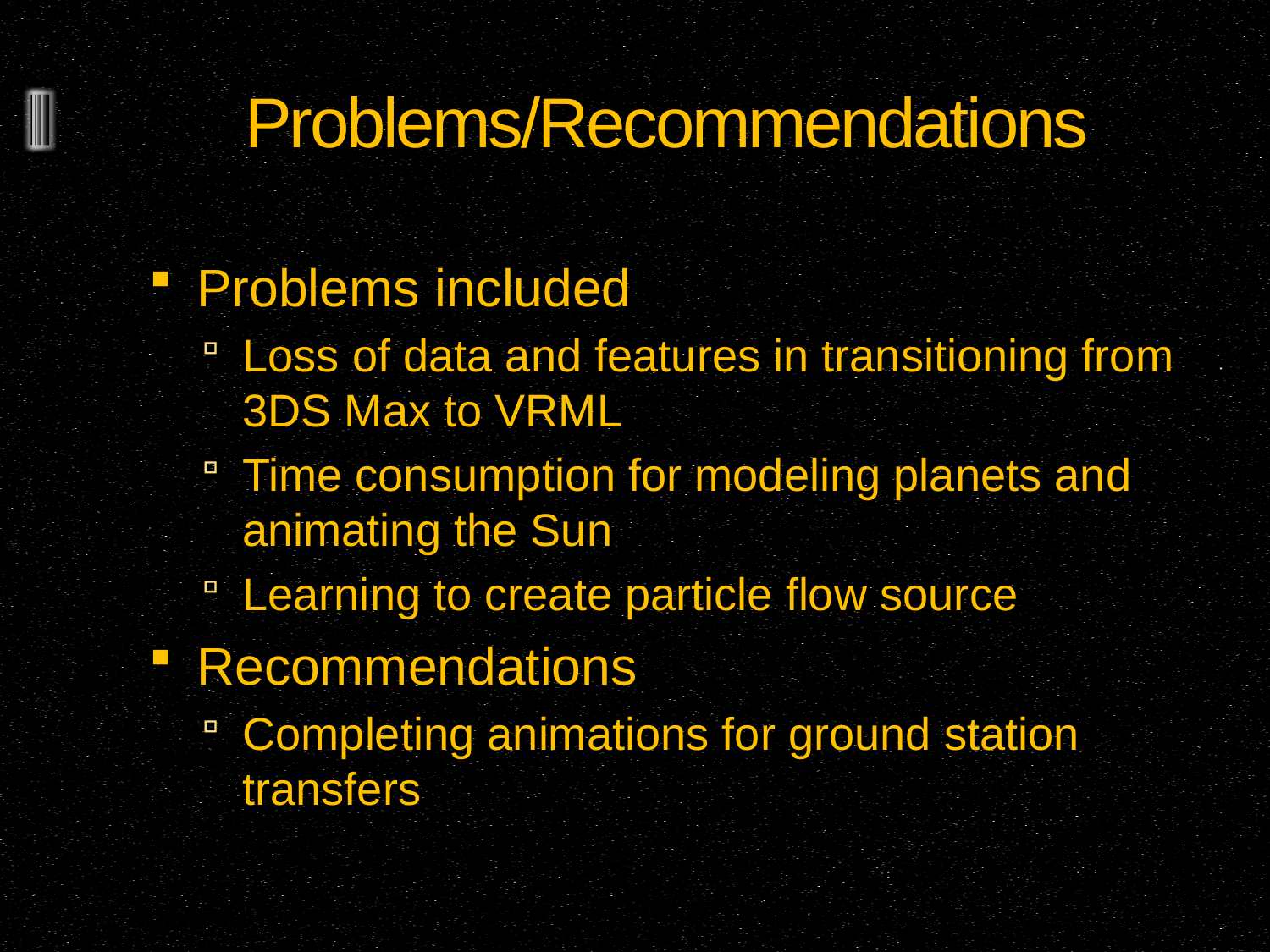

# Problems/Recommendations
Problems included
Loss of data and features in transitioning from 3DS Max to VRML
Time consumption for modeling planets and animating the Sun
Learning to create particle flow source
Recommendations
Completing animations for ground station transfers